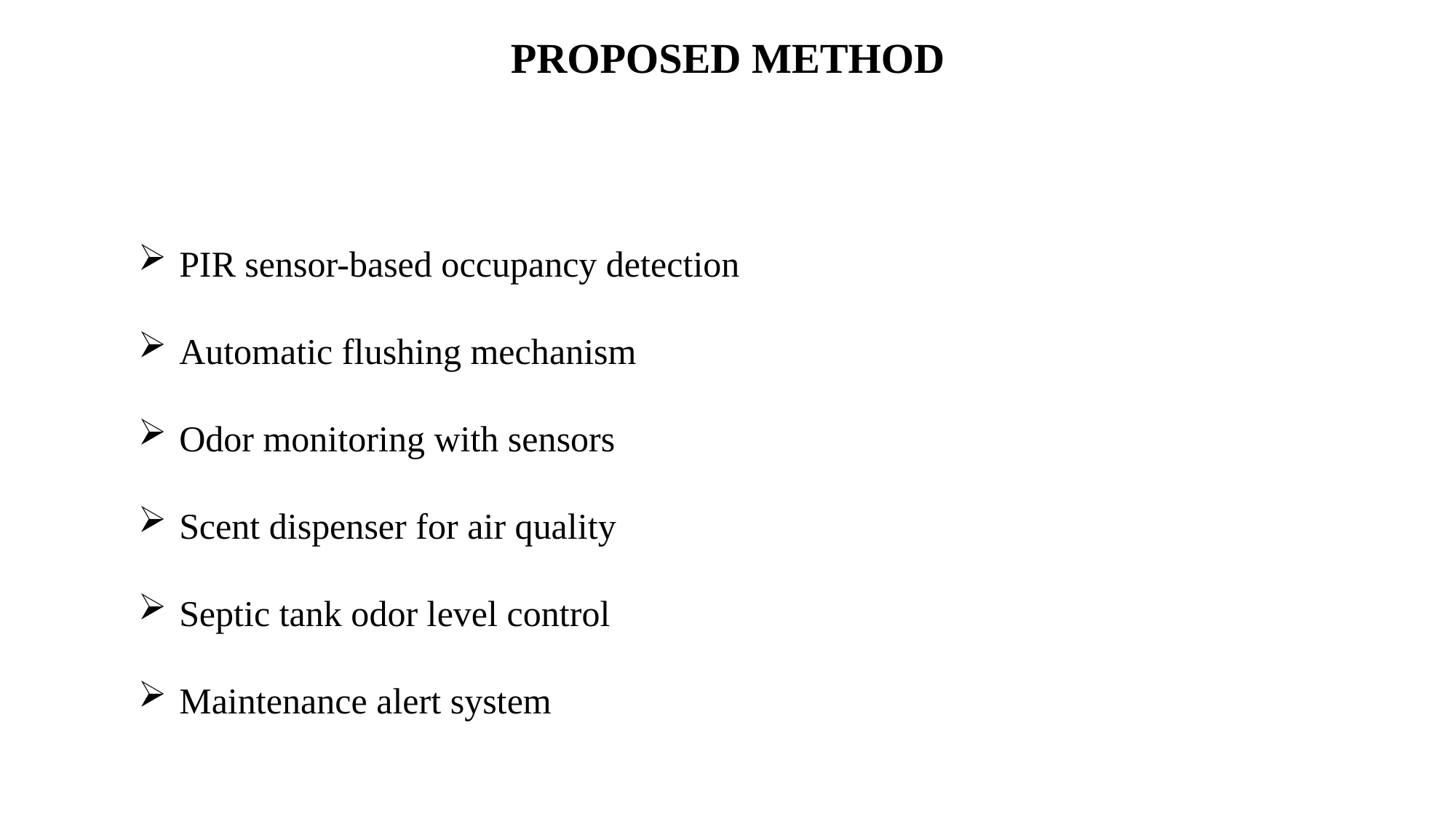

# PROPOSED METHOD
PIR sensor-based occupancy detection
Automatic flushing mechanism
Odor monitoring with sensors
Scent dispenser for air quality
Septic tank odor level control
Maintenance alert system